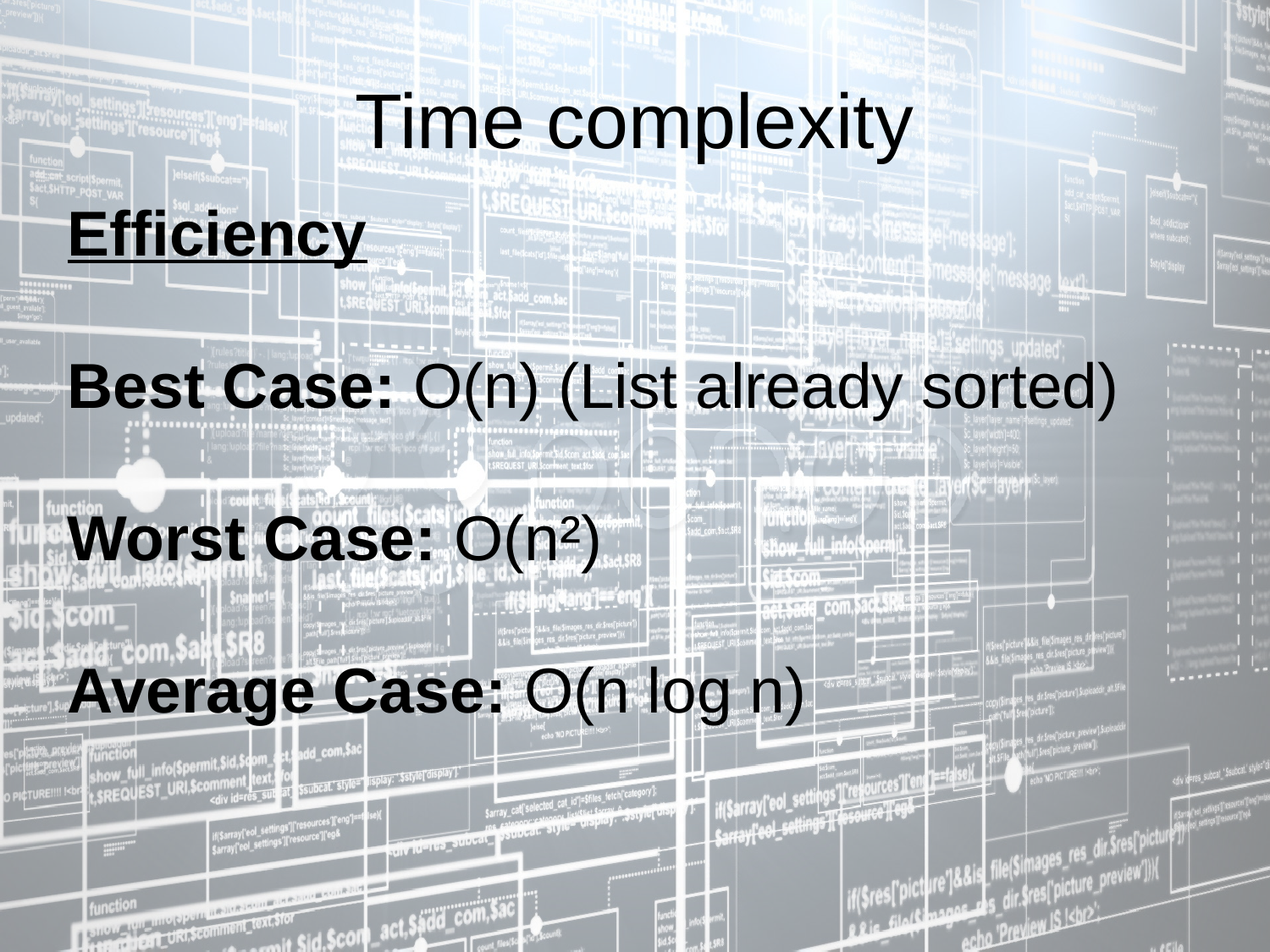

# Time complexity
Efficiency

Best Case: O(n) (List already sorted)

Worst Case: O(n²)
Average Case: O(n log n)